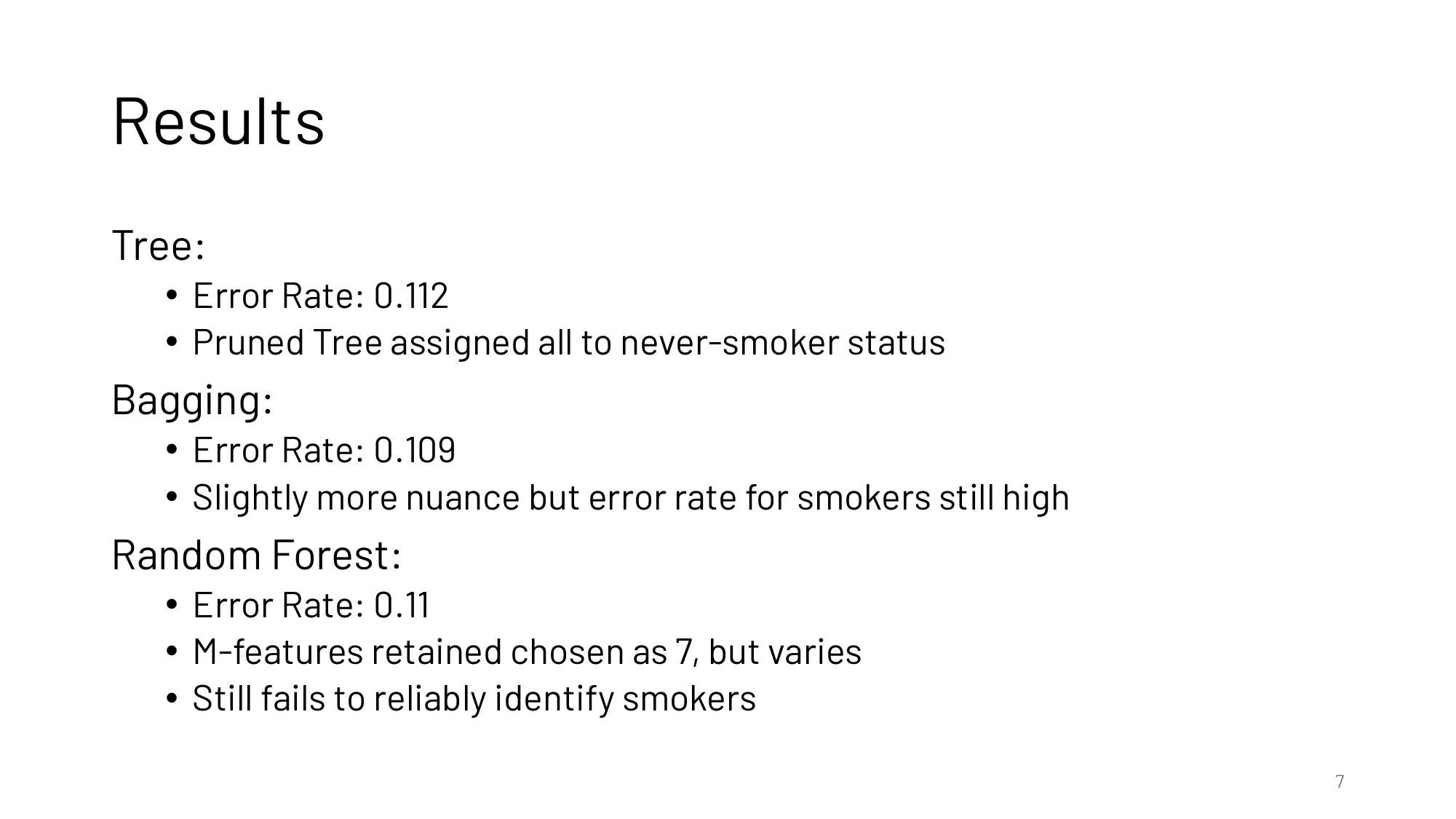

# Results
Tree:
Error Rate: 0.112
Pruned Tree assigned all to never-smoker status
Bagging:
Error Rate: 0.109
Slightly more nuance but error rate for smokers still high
Random Forest:
Error Rate: 0.11
M-features retained chosen as 7, but varies
Still fails to reliably identify smokers
7